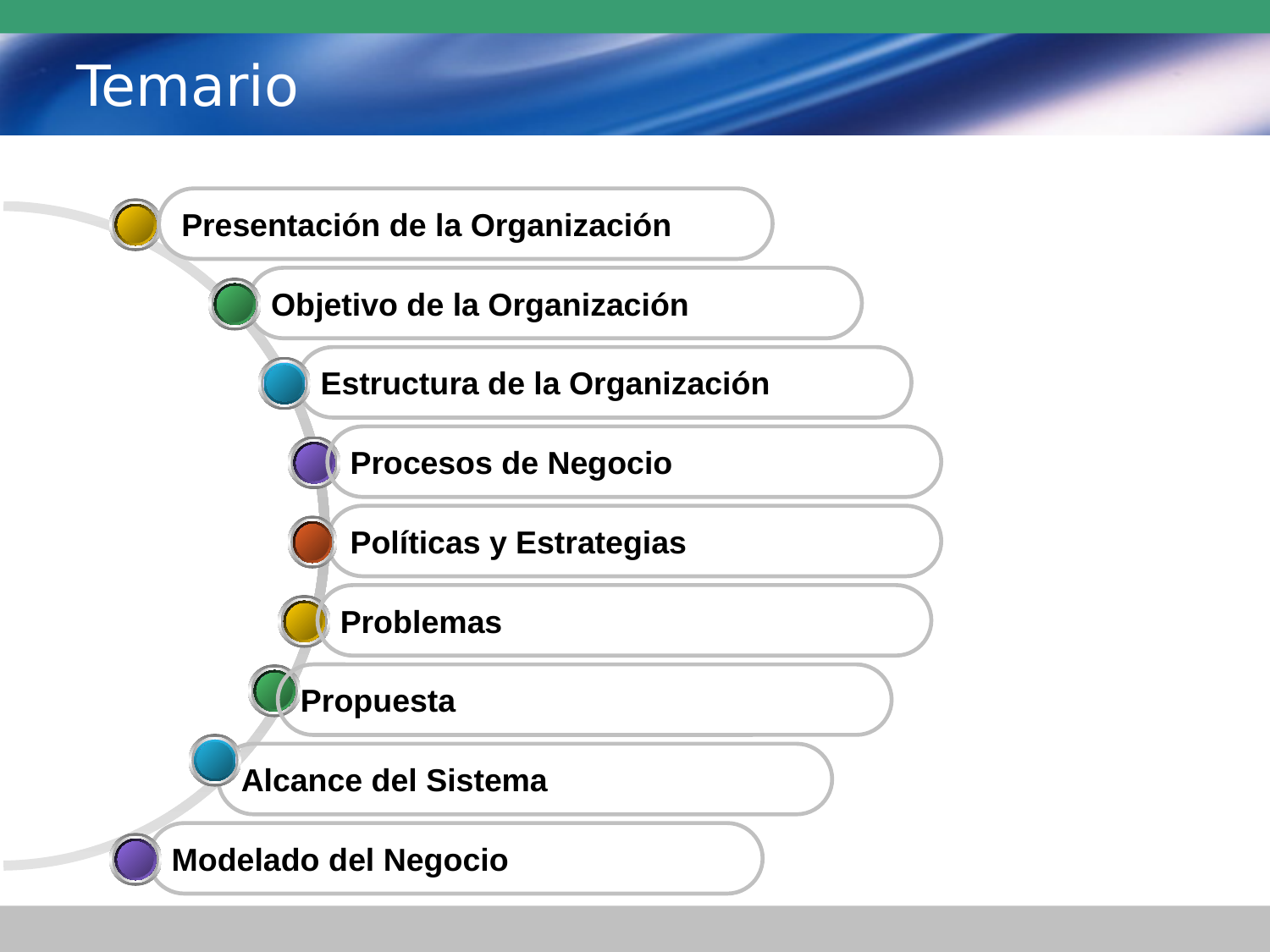

# Temario

Presentación de la Organización

Objetivo de la Organización

Estructura de la Organización

Procesos de Negocio

Políticas y Estrategias

Problemas

Propuesta

Alcance del Sistema
Modelado del Negocio